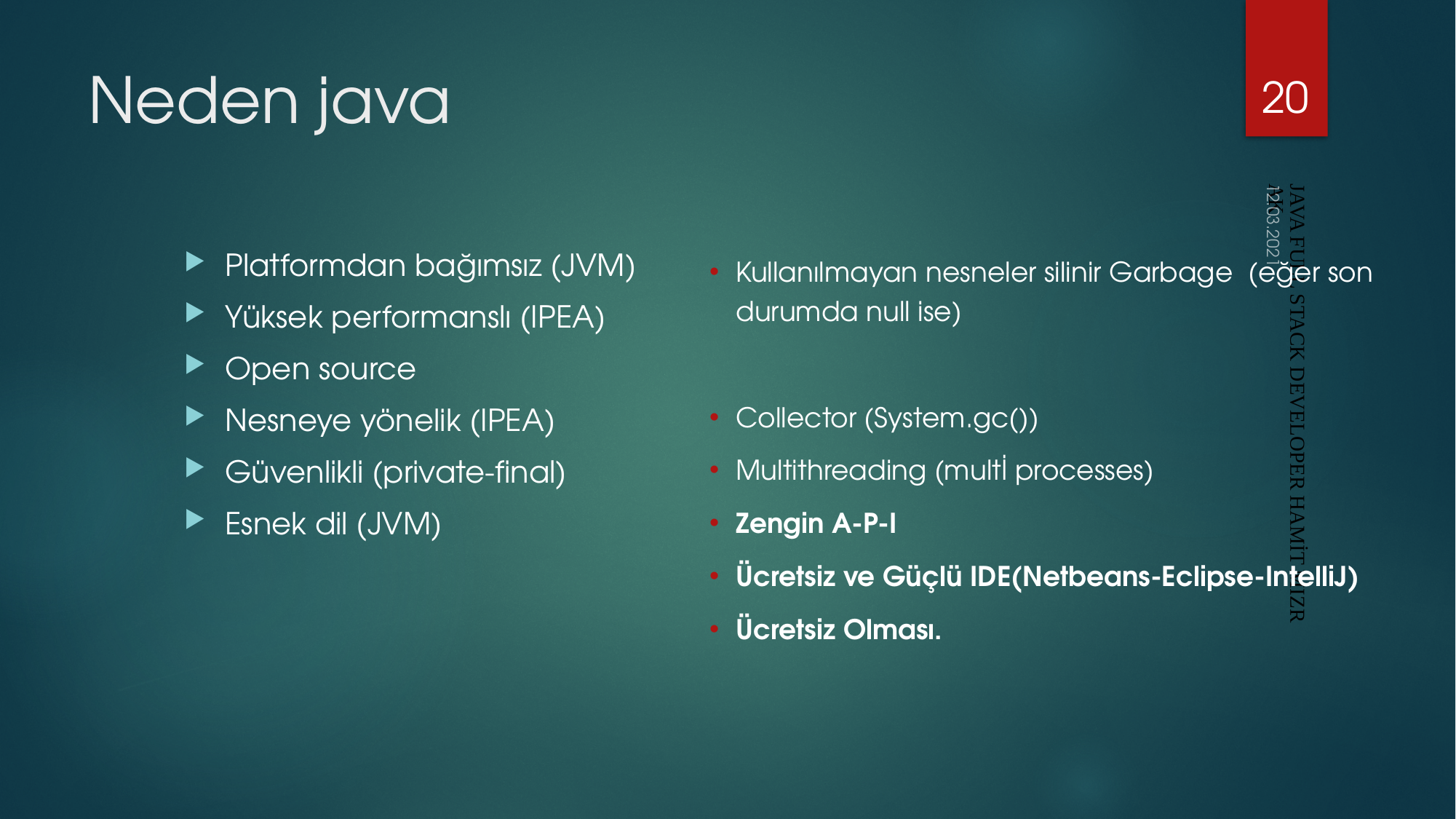

20
# Neden java
12.03.2021
Platformdan bağımsız (JVM)
Yüksek performanslı (IPEA)
Open source
Nesneye yönelik (IPEA)
Güvenlikli (private-final)
Esnek dil (JVM)
Kullanılmayan nesneler silinir Garbage  (eğer son durumda null ise)

Collector (System.gc())
Multithreading (multİ processes)
Zengin A-P-I
Ücretsiz ve Güçlü IDE(Netbeans-Eclipse-IntelliJ)
Ücretsiz Olması.
JAVA FULL STACK DEVELOPER HAMİT MIZRAK